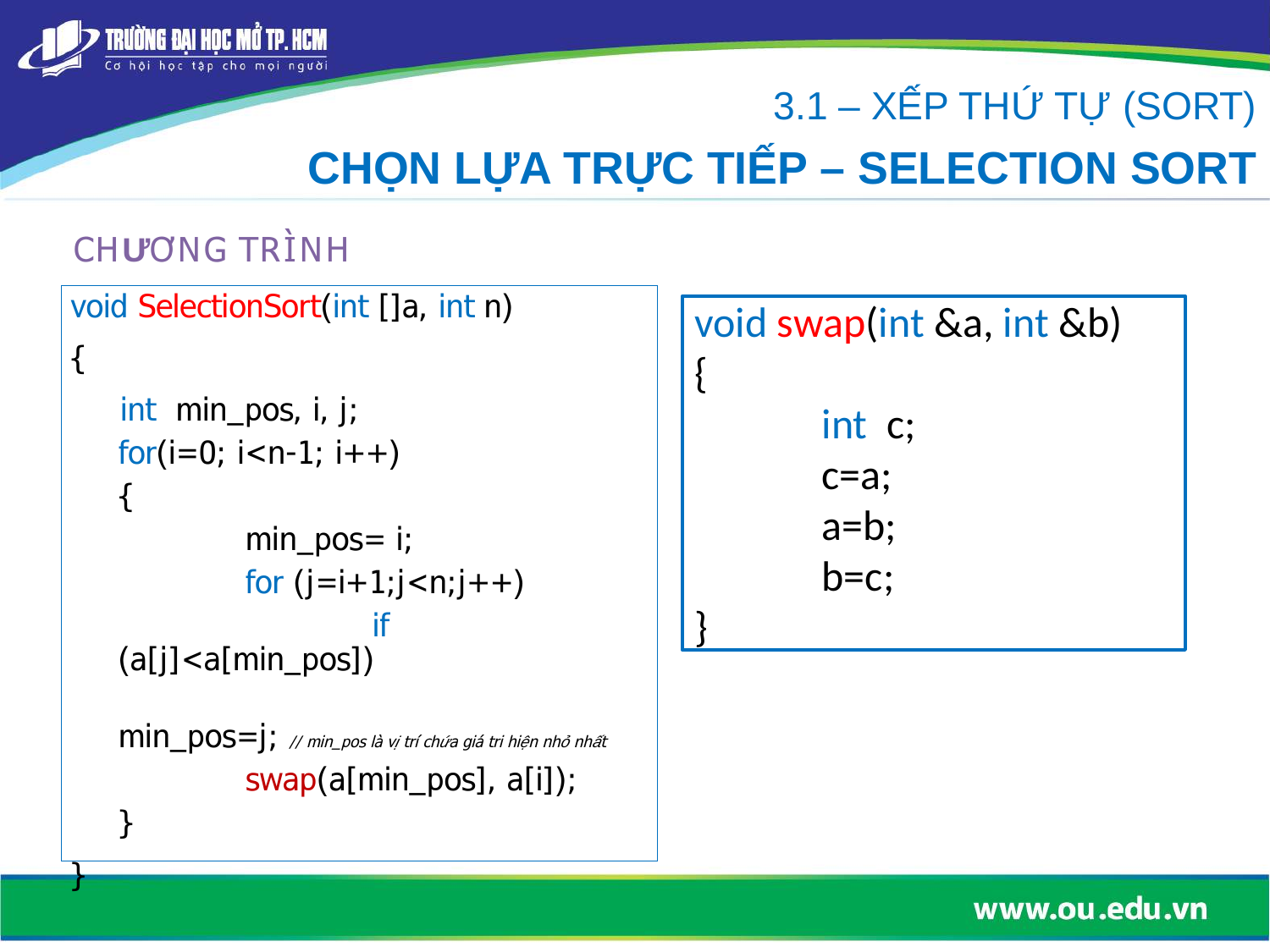

3.1 – XẾP THỨ TỰ (SORT)
CHỌN LỰA TRỰC TIẾP – SELECTION SORT
# CHƯƠNG TRÌNH
void SelectionSort(int []a, int n)
{
     int  min_pos, i, j;
for(i=0; i<n-1; i++)
{
	min_pos= i;
	for (j=i+1;j<n;j++)
		if (a[j]<a[min_pos])
			min_pos=j; // min_pos là vị trí chứa giá tri hiện nhỏ nhất
	swap(a[min_pos], a[i]);
}
}
void swap(int &a, int &b)
{
     	int  c;
	c=a;
	a=b;
	b=c;
}